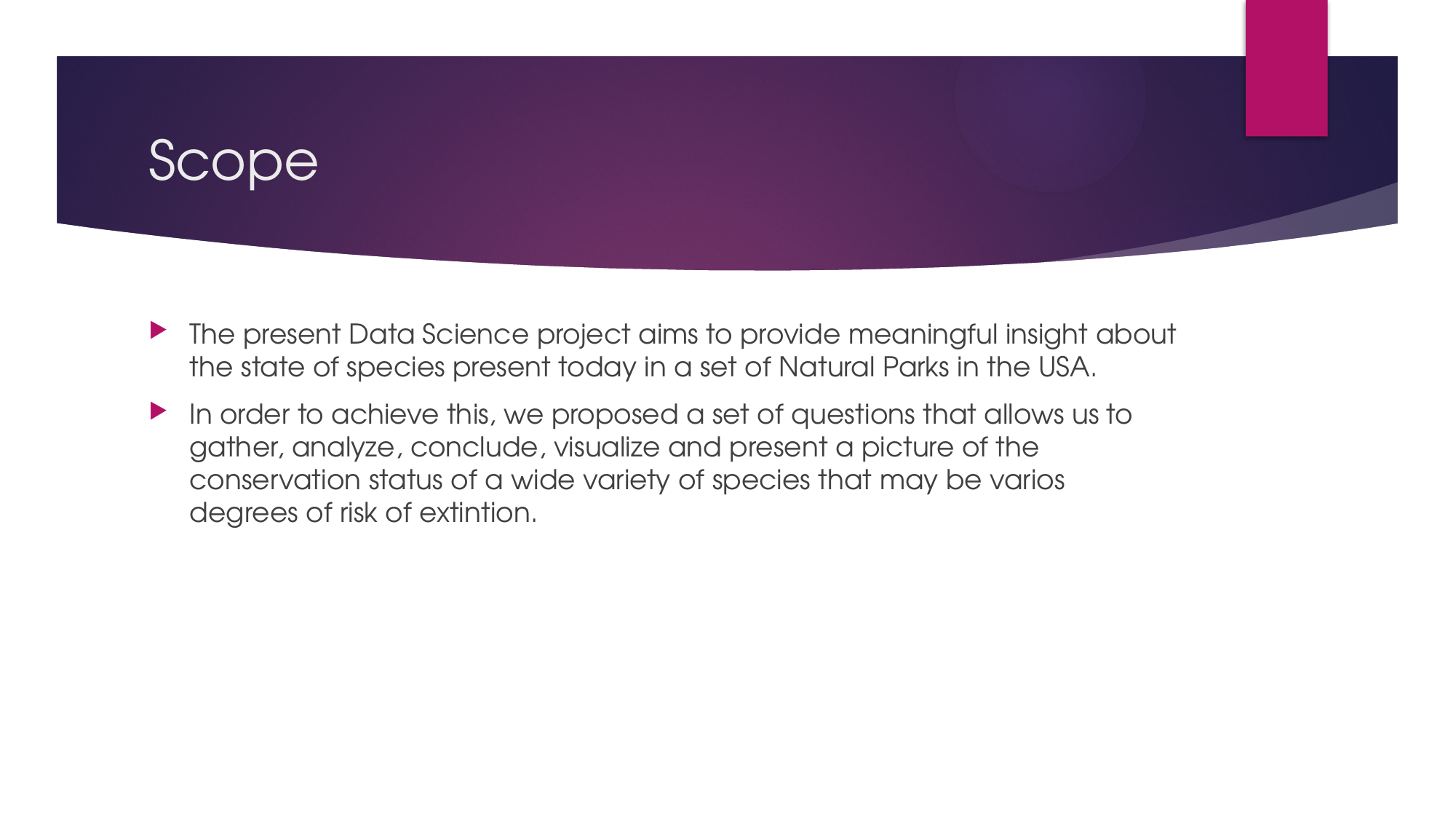

# Scope
The present Data Science project aims to provide meaningful insight about the state of species present today in a set of Natural Parks in the USA.
In order to achieve this, we proposed a set of questions that allows us to gather, analyze, conclude, visualize and present a picture of the conservation status of a wide variety of species that may be varios degrees of risk of extintion.